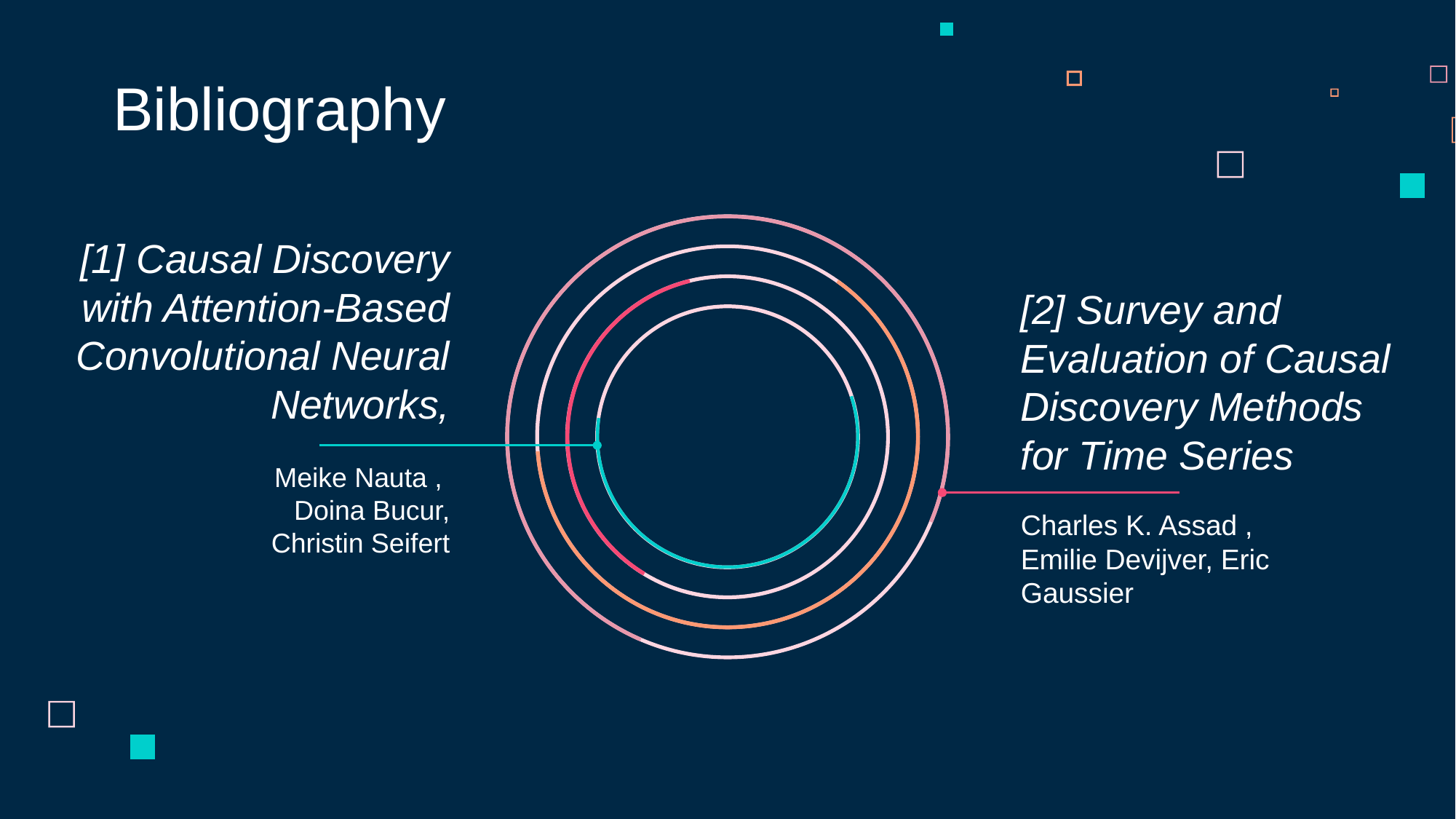

Bibliography

# [1] Causal Discovery with Attention-Based Convolutional Neural Networks, Meike Nauta , Doina Bucur, Christin Seifert

[2] Survey and Evaluation of Causal Discovery Methods for Time Series
Charles K. Assad , Emilie Devijver, Eric Gaussier